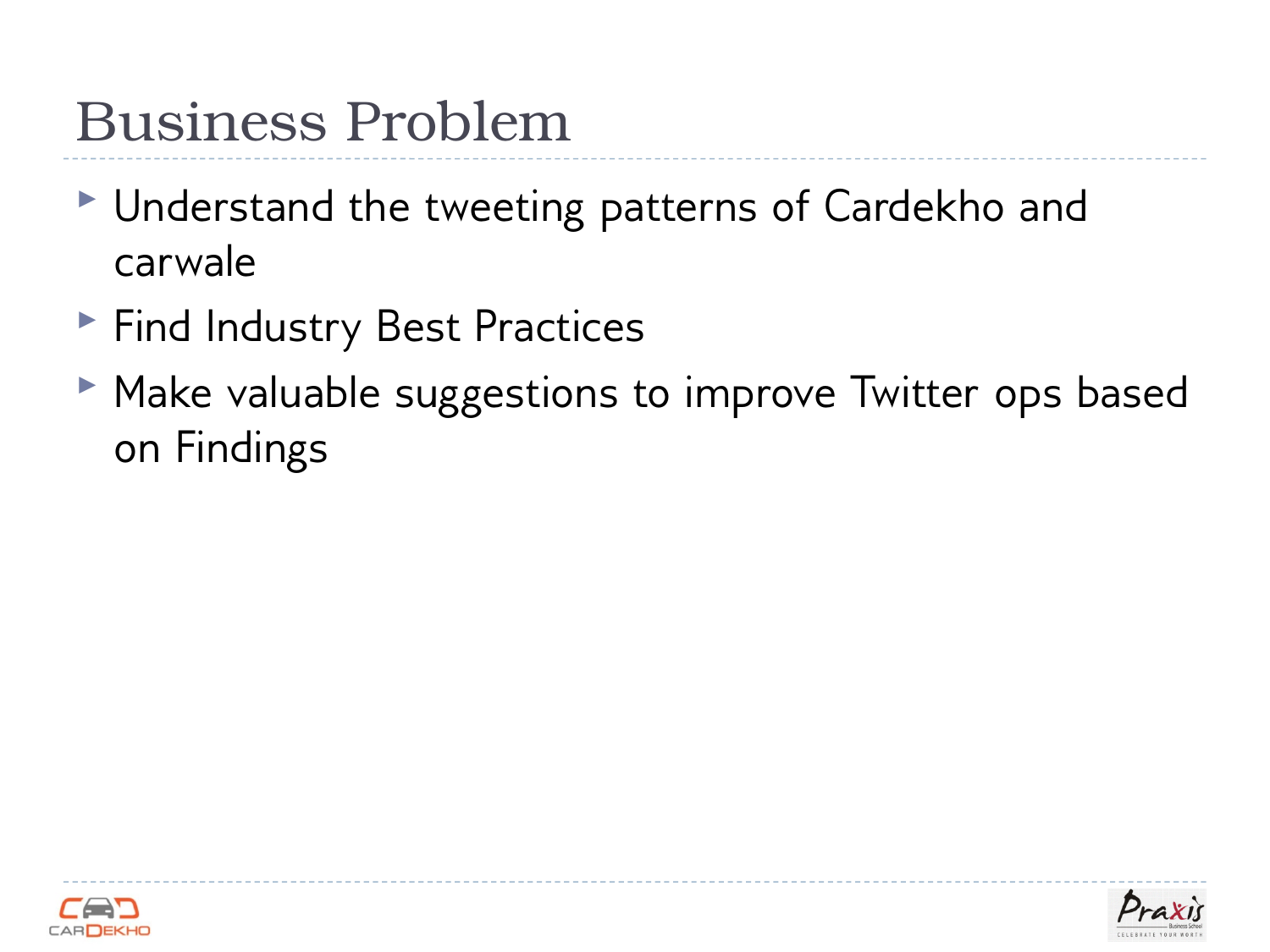

# Business Problem
Understand the tweeting patterns of Cardekho and carwale
Find Industry Best Practices
Make valuable suggestions to improve Twitter ops based on Findings